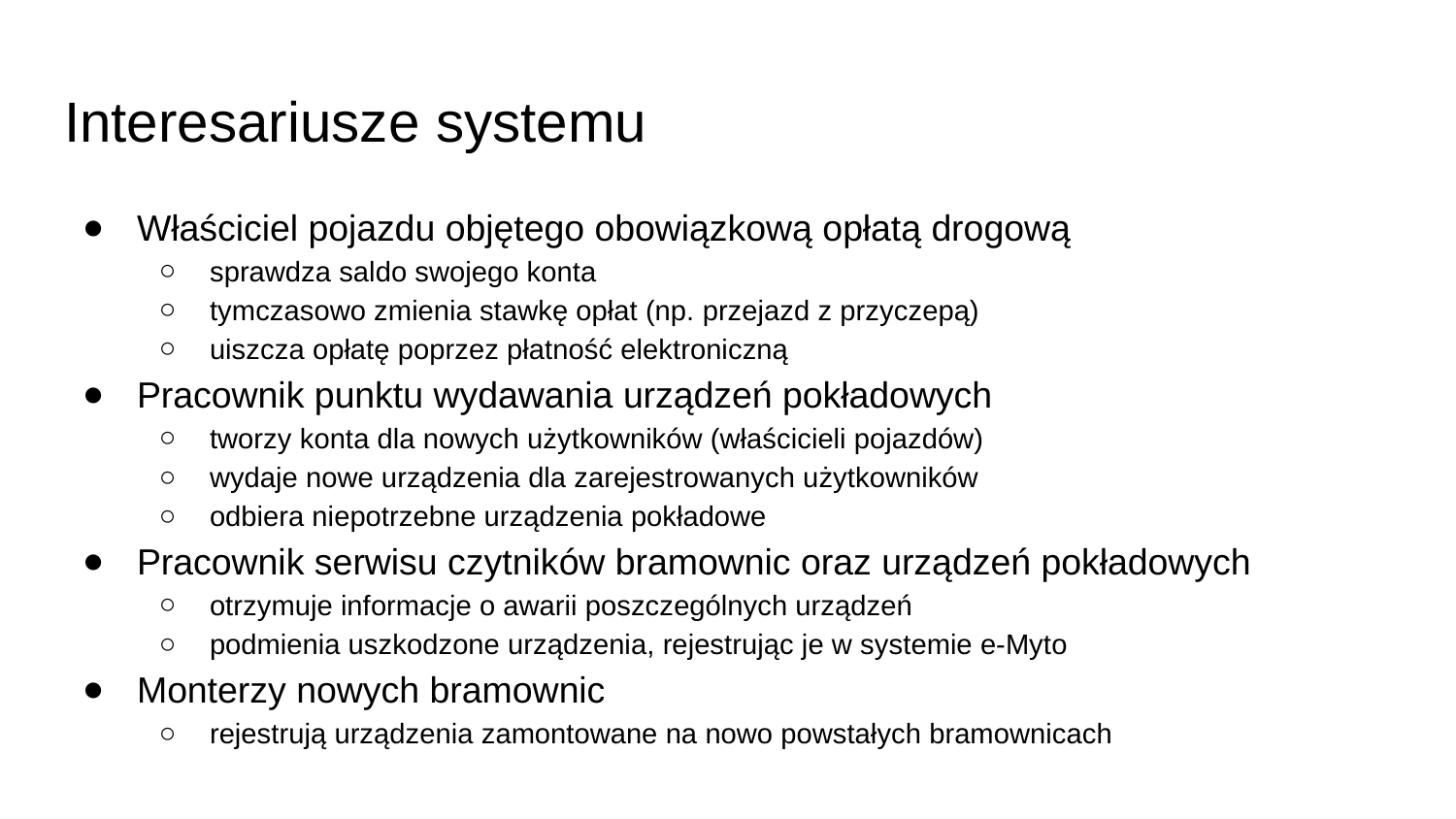

# Interesariusze systemu
Właściciel pojazdu objętego obowiązkową opłatą drogową
sprawdza saldo swojego konta
tymczasowo zmienia stawkę opłat (np. przejazd z przyczepą)
uiszcza opłatę poprzez płatność elektroniczną
Pracownik punktu wydawania urządzeń pokładowych
tworzy konta dla nowych użytkowników (właścicieli pojazdów)
wydaje nowe urządzenia dla zarejestrowanych użytkowników
odbiera niepotrzebne urządzenia pokładowe
Pracownik serwisu czytników bramownic oraz urządzeń pokładowych
otrzymuje informacje o awarii poszczególnych urządzeń
podmienia uszkodzone urządzenia, rejestrując je w systemie e-Myto
Monterzy nowych bramownic
rejestrują urządzenia zamontowane na nowo powstałych bramownicach